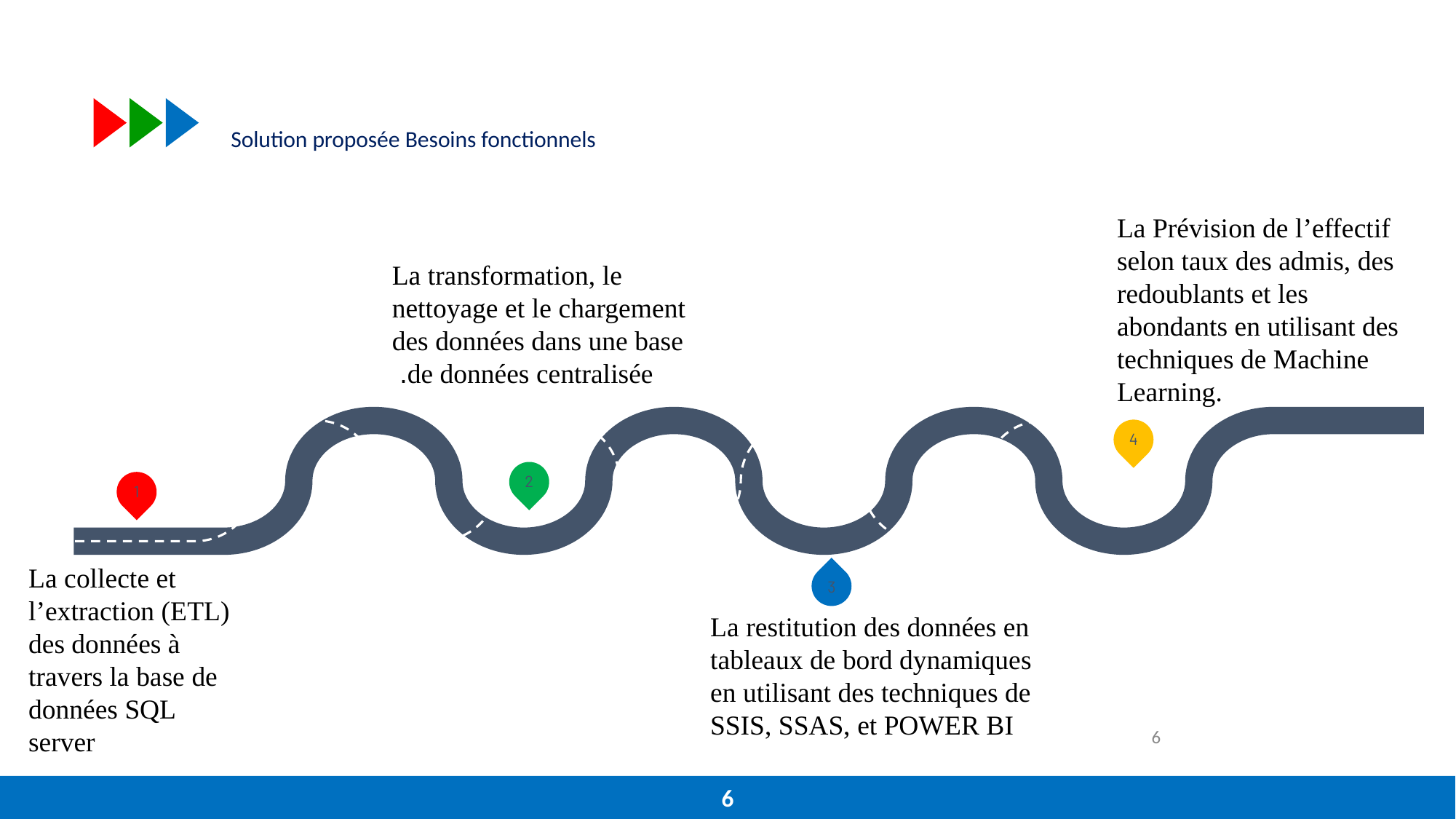

# Solution proposée Besoins fonctionnels

La Prévision de l’effectif selon taux des admis, des redoublants et les abondants en utilisant des techniques de Machine Learning.
La transformation, le nettoyage et le chargement des données dans une base de données centralisée.

4

2

1

3
La collecte et l’extraction (ETL) des données à travers la base de données SQL server

La restitution des données en tableaux de bord dynamiques en utilisant des techniques de SSIS, SSAS, et POWER BI

6
6